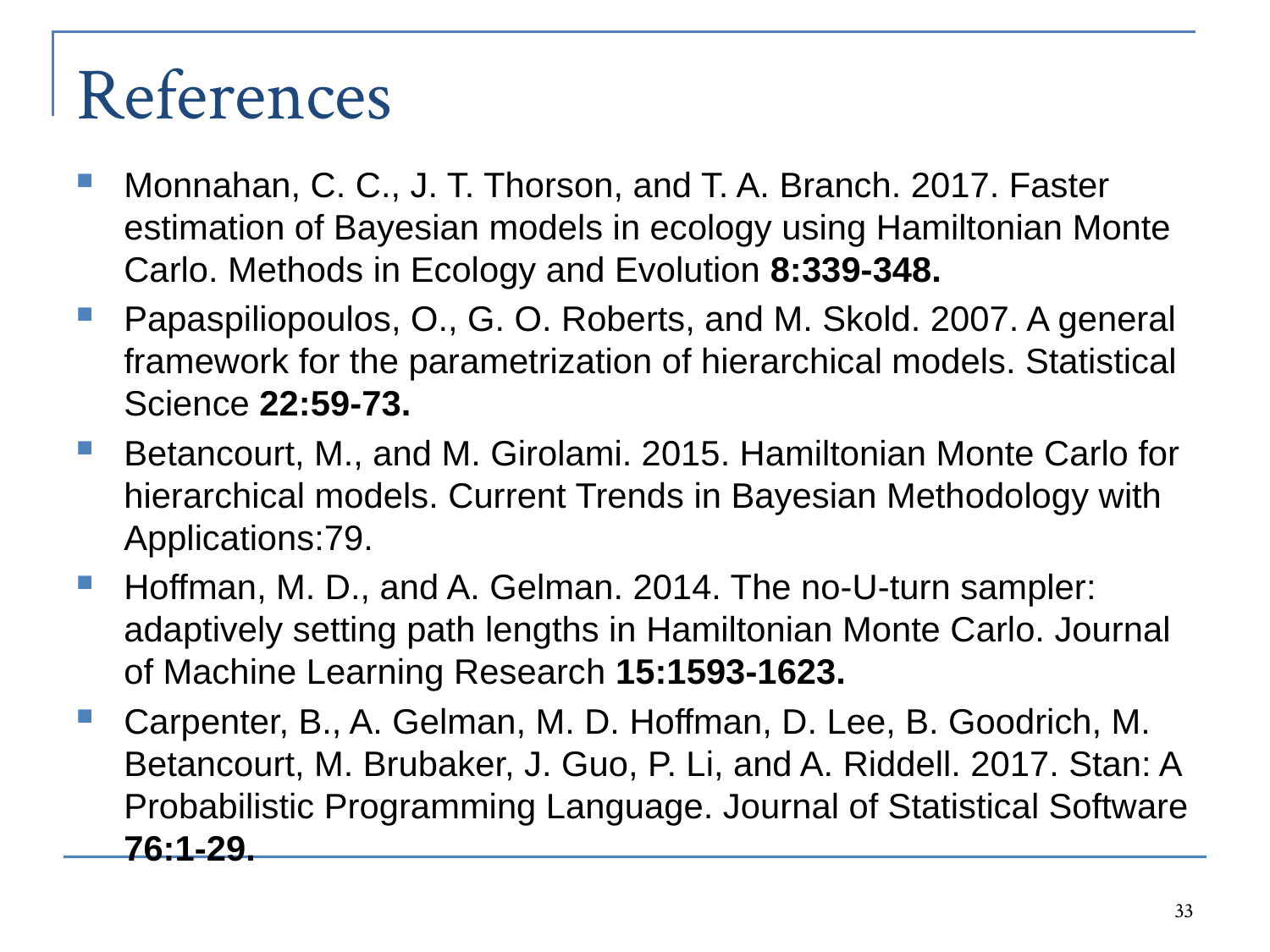

# References
Monnahan, C. C., J. T. Thorson, and T. A. Branch. 2017. Faster estimation of Bayesian models in ecology using Hamiltonian Monte Carlo. Methods in Ecology and Evolution 8:339-348.
Papaspiliopoulos, O., G. O. Roberts, and M. Skold. 2007. A general framework for the parametrization of hierarchical models. Statistical Science 22:59-73.
Betancourt, M., and M. Girolami. 2015. Hamiltonian Monte Carlo for hierarchical models. Current Trends in Bayesian Methodology with Applications:79.
Hoffman, M. D., and A. Gelman. 2014. The no-U-turn sampler: adaptively setting path lengths in Hamiltonian Monte Carlo. Journal of Machine Learning Research 15:1593-1623.
Carpenter, B., A. Gelman, M. D. Hoffman, D. Lee, B. Goodrich, M. Betancourt, M. Brubaker, J. Guo, P. Li, and A. Riddell. 2017. Stan: A Probabilistic Programming Language. Journal of Statistical Software 76:1-29.

33